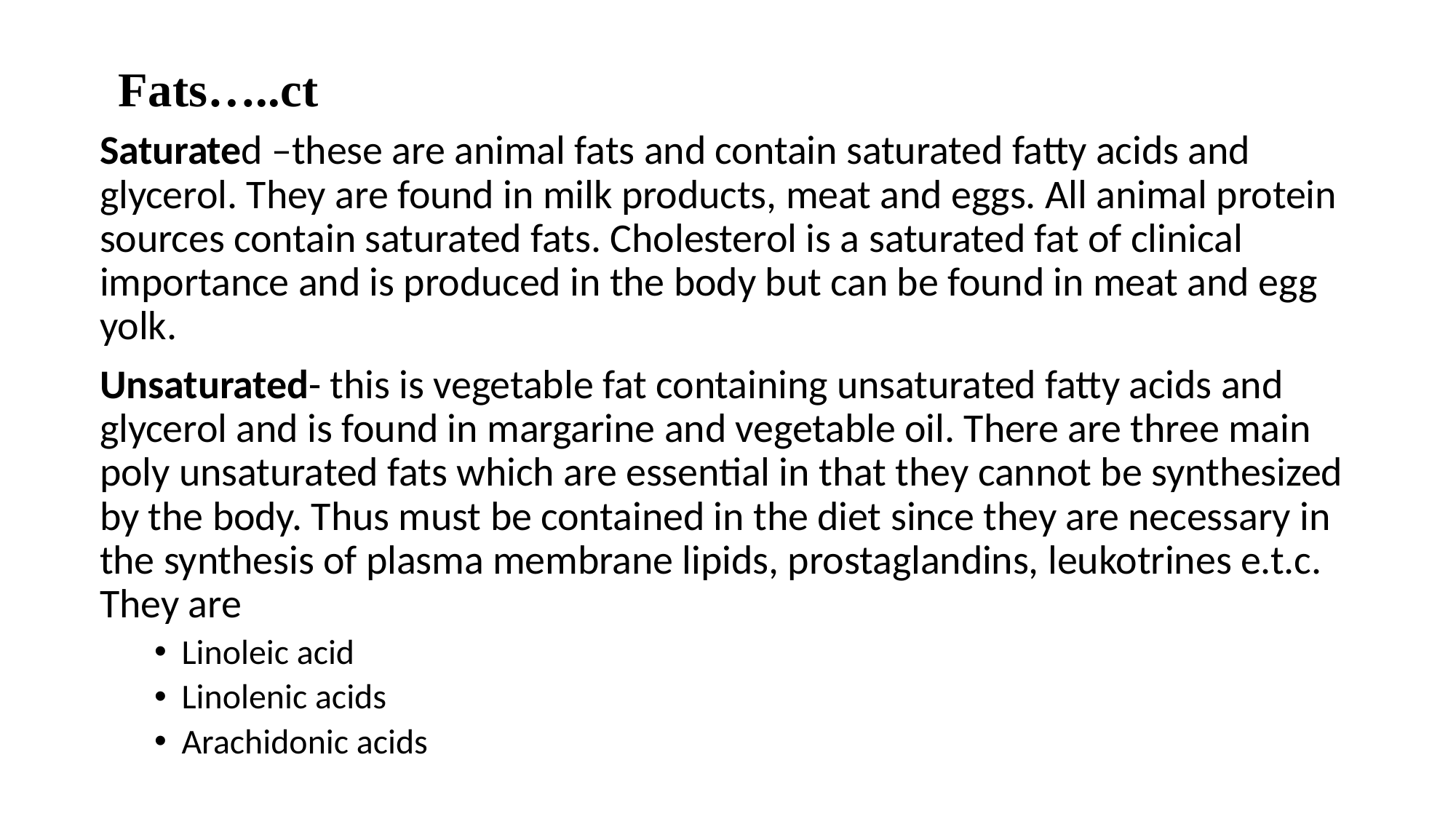

# Fats…..ct
Saturated –these are animal fats and contain saturated fatty acids and glycerol. They are found in milk products, meat and eggs. All animal protein sources contain saturated fats. Cholesterol is a saturated fat of clinical importance and is produced in the body but can be found in meat and egg yolk.
Unsaturated- this is vegetable fat containing unsaturated fatty acids and glycerol and is found in margarine and vegetable oil. There are three main poly unsaturated fats which are essential in that they cannot be synthesized by the body. Thus must be contained in the diet since they are necessary in the synthesis of plasma membrane lipids, prostaglandins, leukotrines e.t.c. They are
Linoleic acid
Linolenic acids
Arachidonic acids